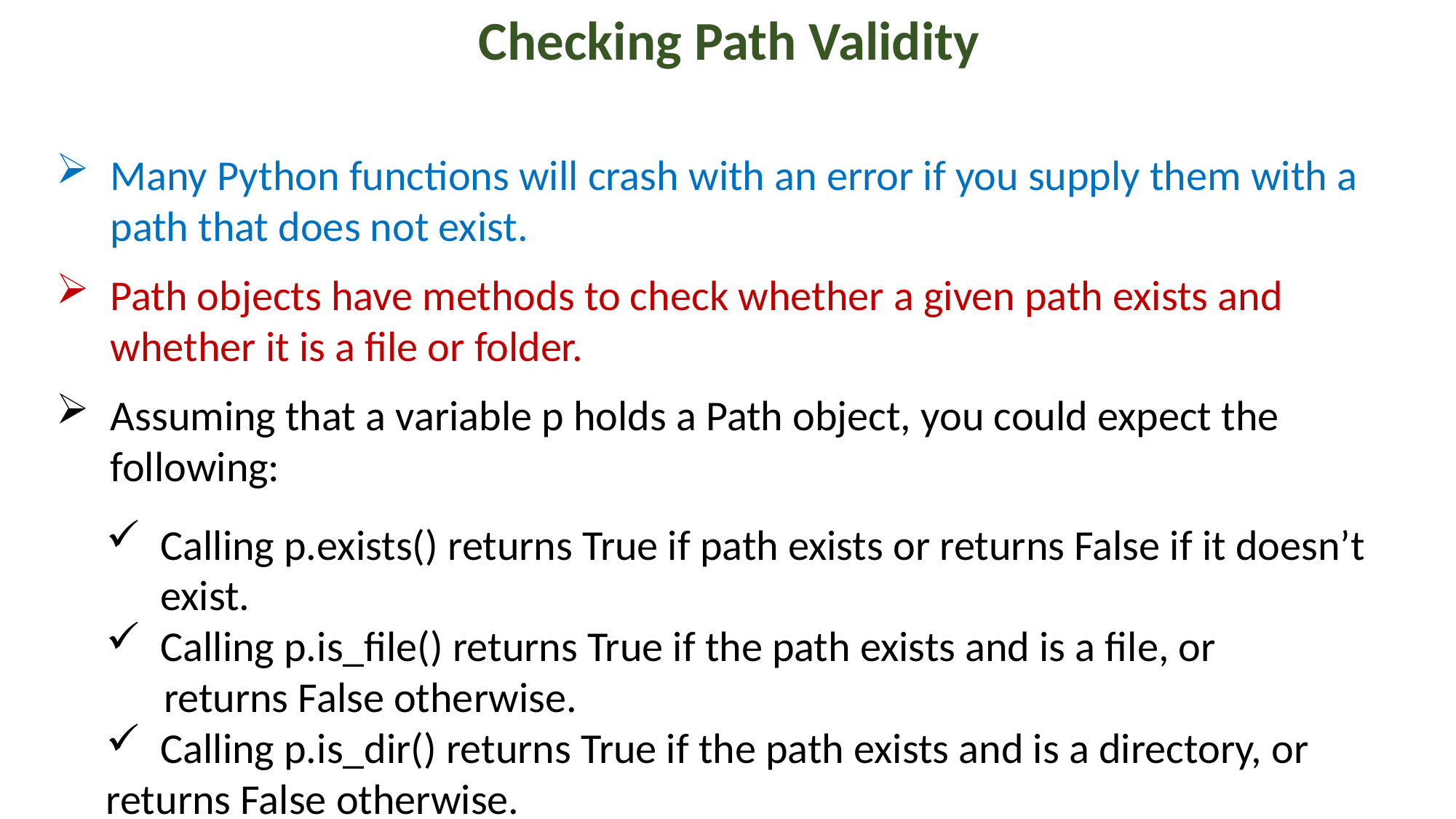

Checking Path Validity
Many Python functions will crash with an error if you supply them with a path that does not exist.
Path objects have methods to check whether a given path exists and whether it is a file or folder.
Assuming that a variable p holds a Path object, you could expect the following:
Calling p.exists() returns True if path exists or returns False if it doesn’t exist.
Calling p.is_file() returns True if the path exists and is a file, or
      returns False otherwise.
Calling p.is_dir() returns True if the path exists and is a directory, or
returns False otherwise.